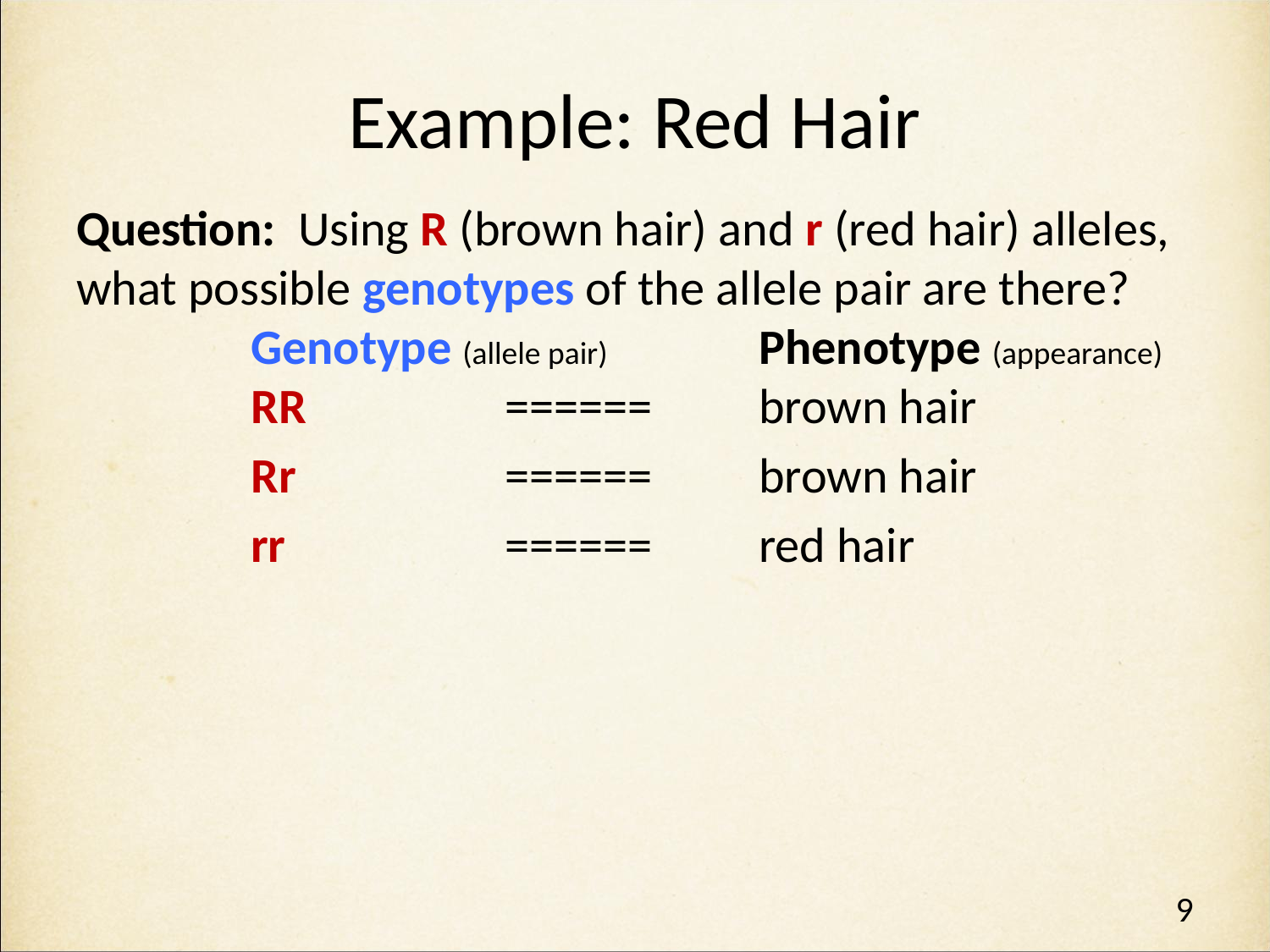

# Example: Red Hair
Question:  Using R (brown hair) and r (red hair) alleles, what possible genotypes of the allele pair are there?
 		Genotype (allele pair)		Phenotype (appearance)
		RR		======	brown hair
		Rr		======	brown hair
		rr		======	red hair

9